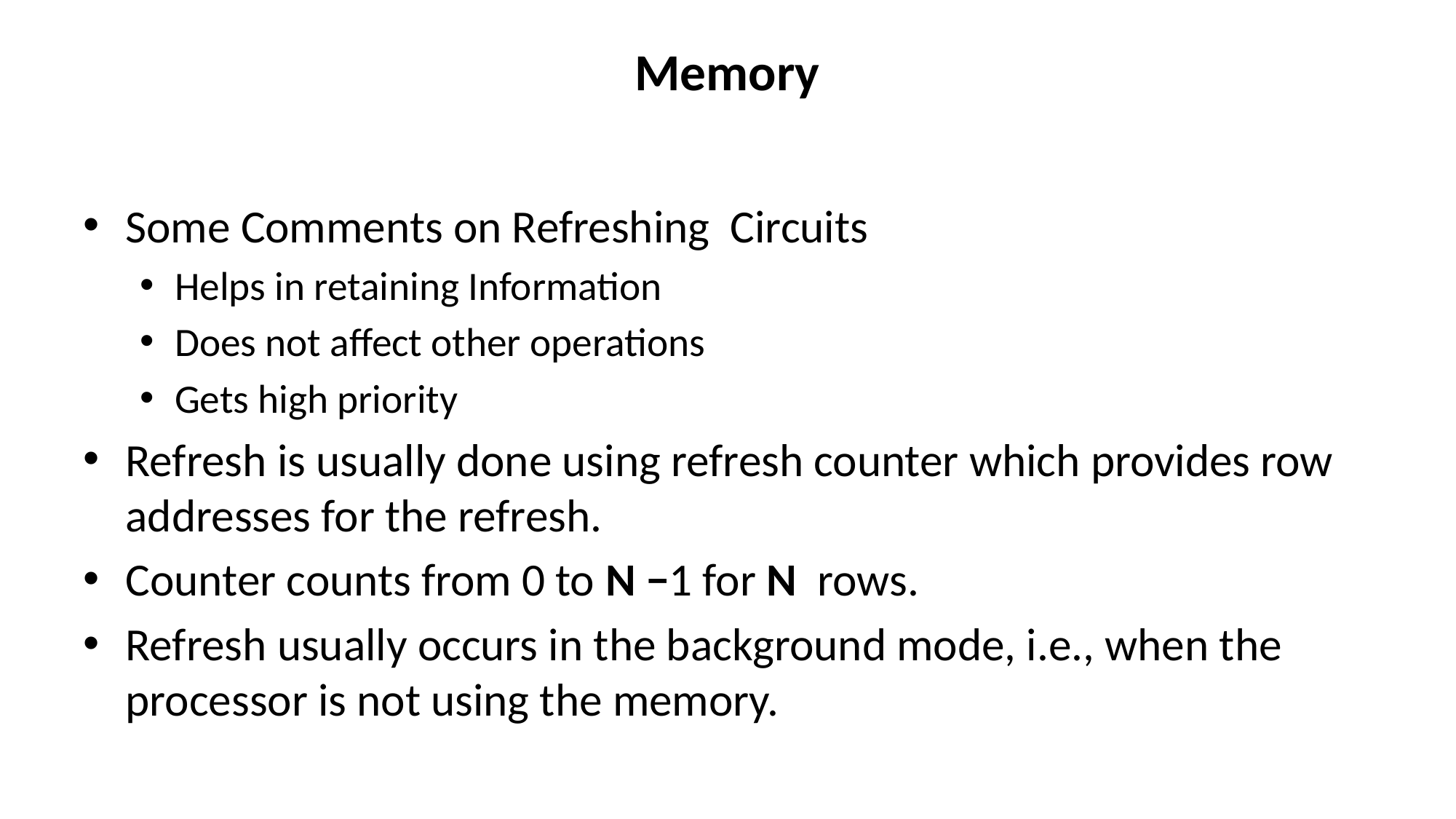

# Memory
Some Comments on Refreshing  Circuits
Helps in retaining Information
Does not affect other operations
Gets high priority
Refresh is usually done using refresh counter which provides row addresses for the refresh.
Counter counts from 0 to N −1 for N  rows.
Refresh usually occurs in the background mode, i.e., when the processor is not using the memory.